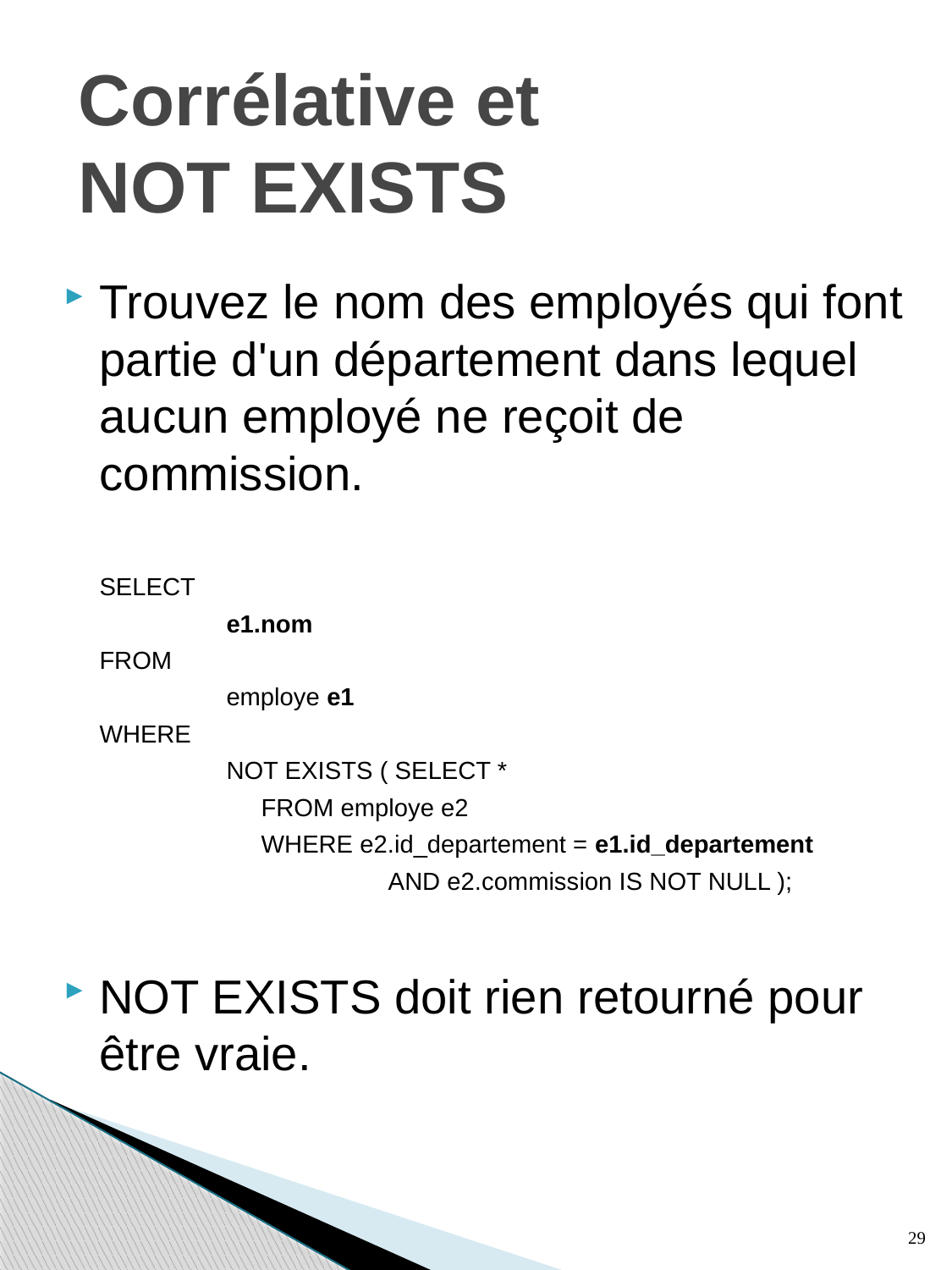

# Corrélative et NOT EXISTS
Trouvez le nom des employés qui font partie d'un département dans lequel aucun employé ne reçoit de commission.

	SELECT
		e1.nom
	FROM
		employe e1
	WHERE
		NOT EXISTS ( SELECT *
                 	     FROM employe e2
                 	     WHERE e2.id_departement = e1.id_departement
          	      	     AND e2.commission IS NOT NULL );

NOT EXISTS doit rien retourné pour être vraie.
29